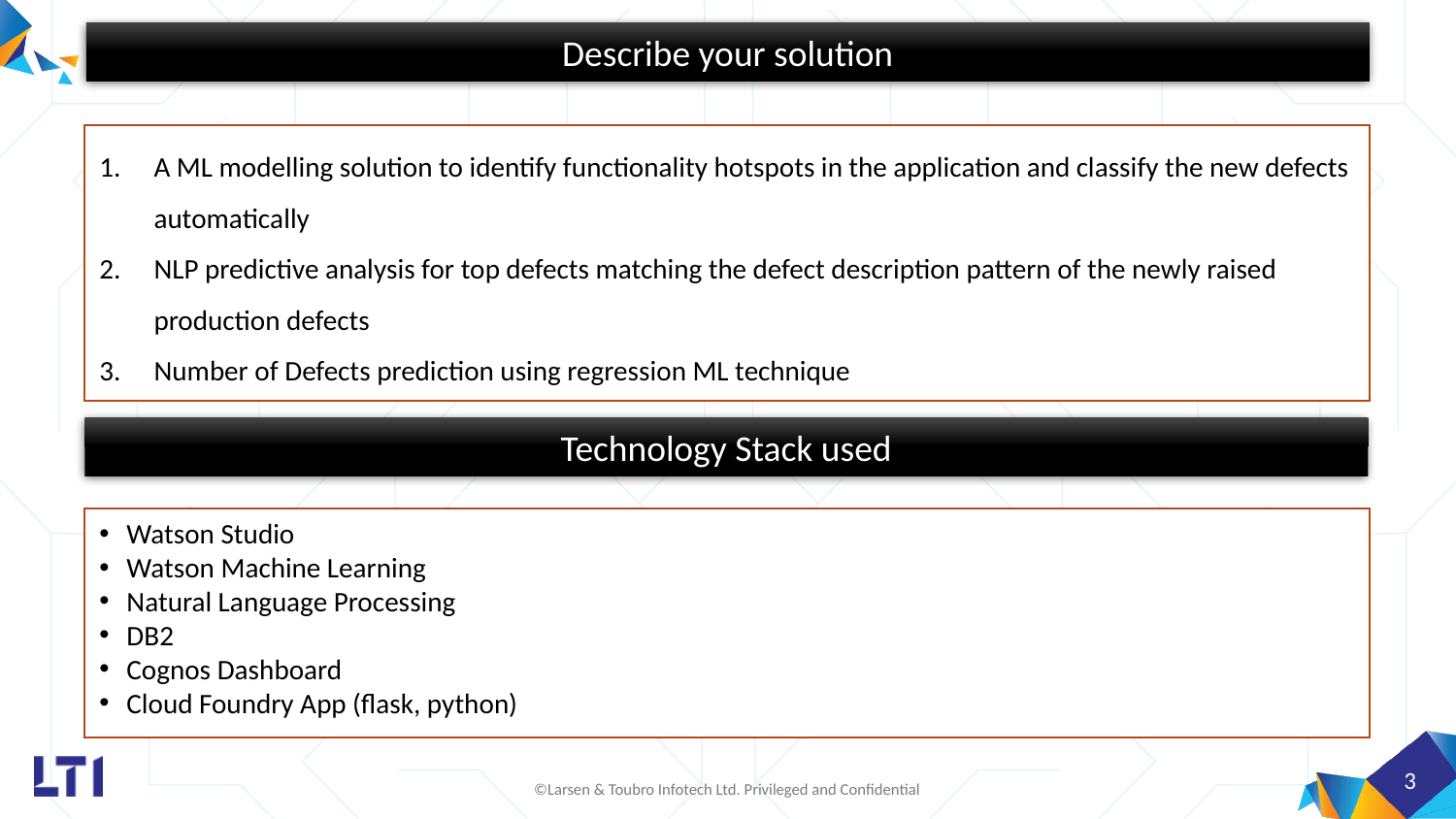

Describe your solution
A ML modelling solution to identify functionality hotspots in the application and classify the new defects automatically
NLP predictive analysis for top defects matching the defect description pattern of the newly raised production defects
Number of Defects prediction using regression ML technique

Technology Stack used
Watson Studio
Watson Machine Learning
Natural Language Processing
DB2
Cognos Dashboard
Cloud Foundry App (flask, python)